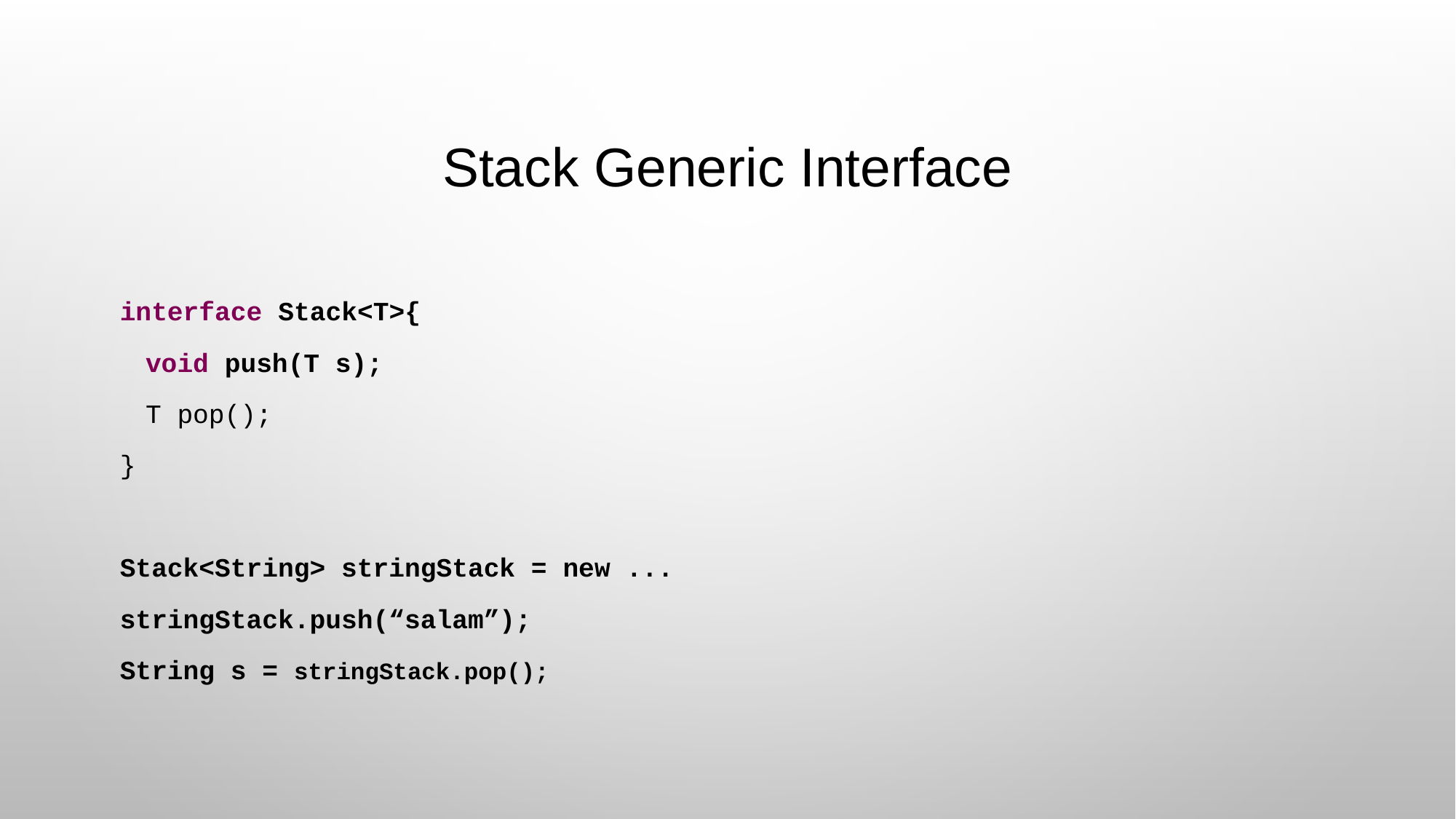

# Stack Generic Interface
interface Stack<T>{
		void push(T s);
		T pop();
}

Stack<String> stringStack = new ...
stringStack.push(“salam”);
String s = stringStack.pop();